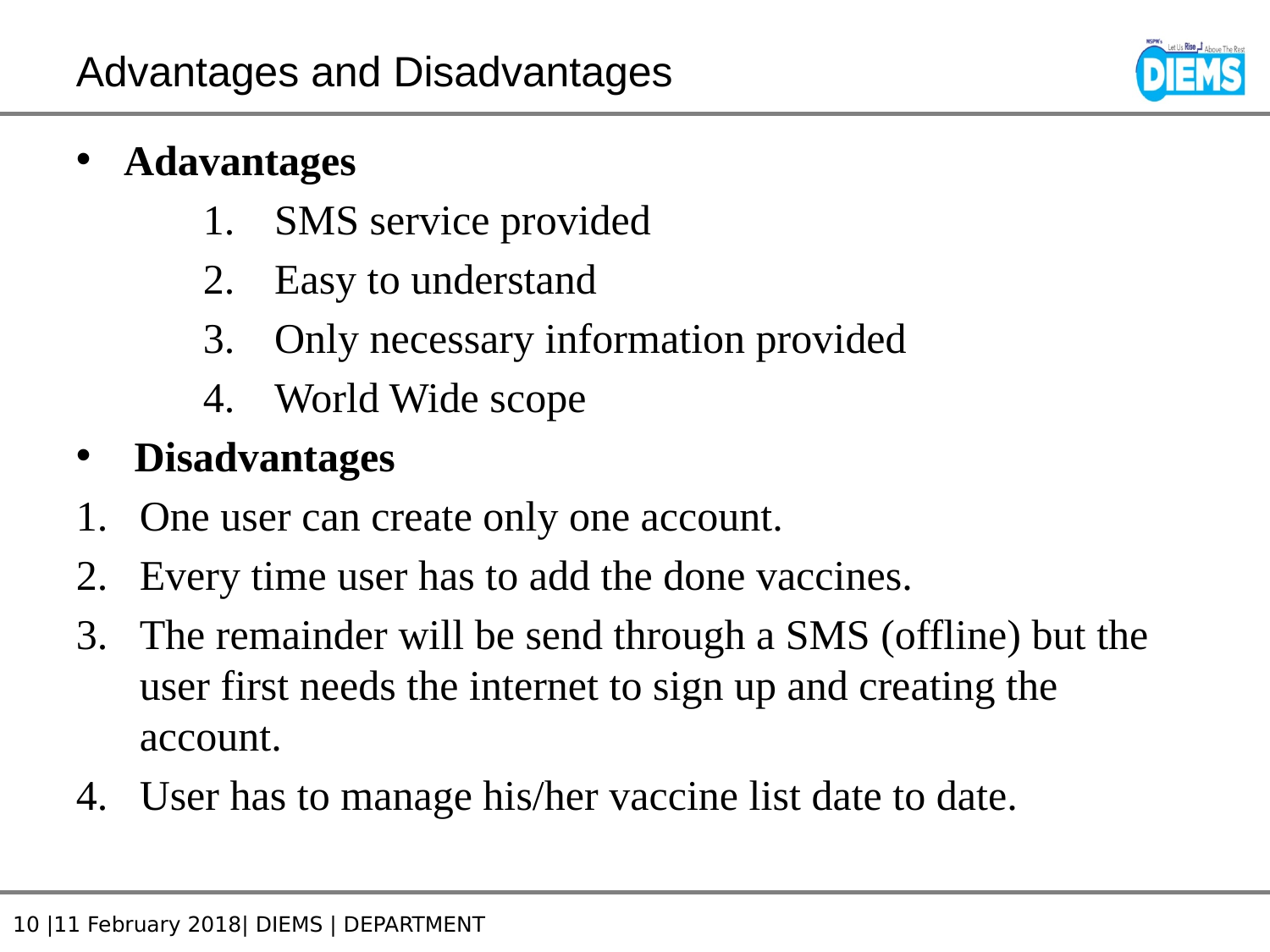

# Advantages and Disadvantages
Adavantages
SMS service provided
Easy to understand
Only necessary information provided
World Wide scope
 Disadvantages
One user can create only one account.
Every time user has to add the done vaccines.
The remainder will be send through a SMS (offline) but the user first needs the internet to sign up and creating the account.
User has to manage his/her vaccine list date to date.